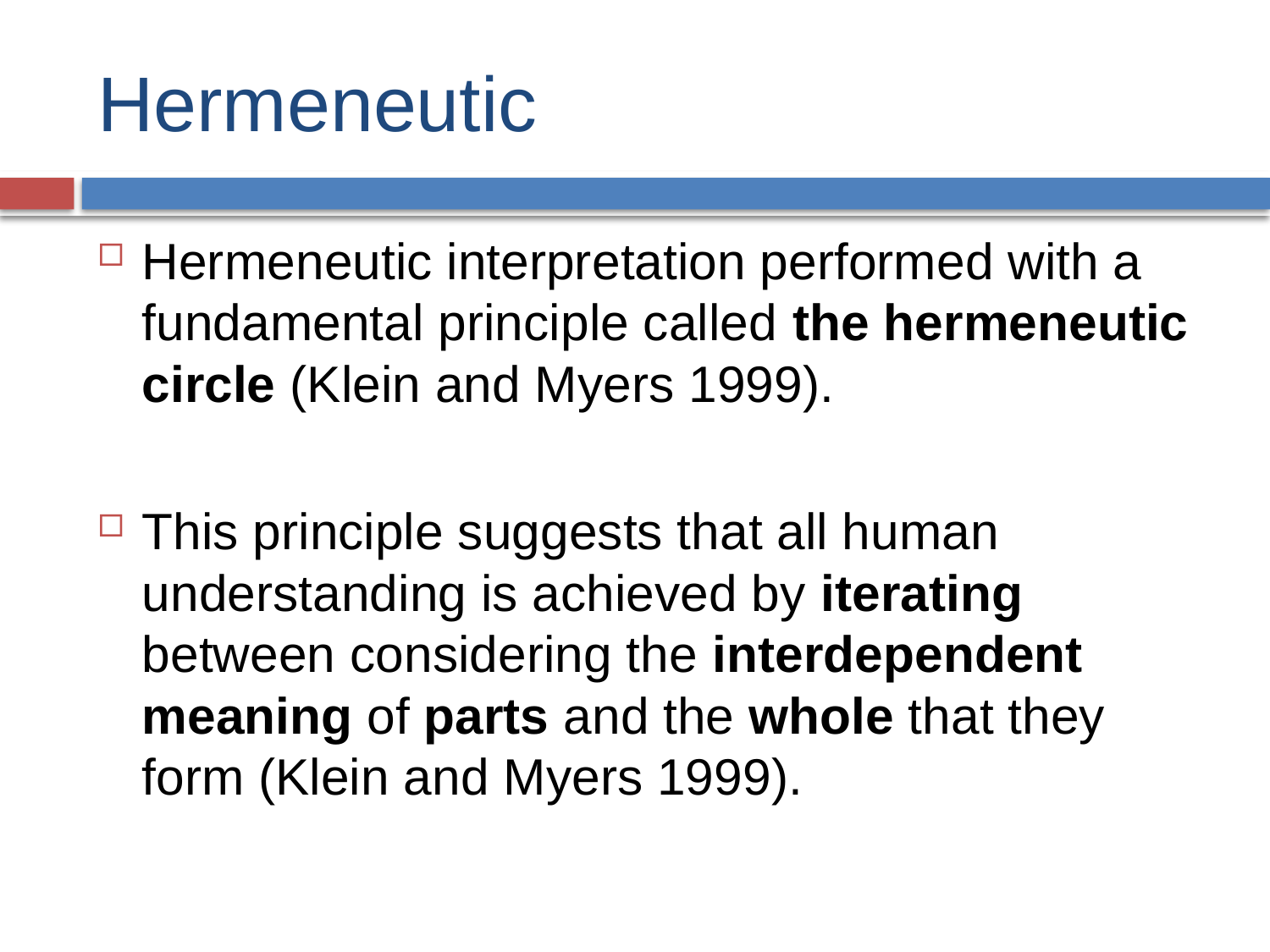

# Hermeneutic
Hermeneutic interpretation performed with a fundamental principle called the hermeneutic circle (Klein and Myers 1999).

This principle suggests that all human understanding is achieved by iterating between considering the interdependent meaning of parts and the whole that they form (Klein and Myers 1999).